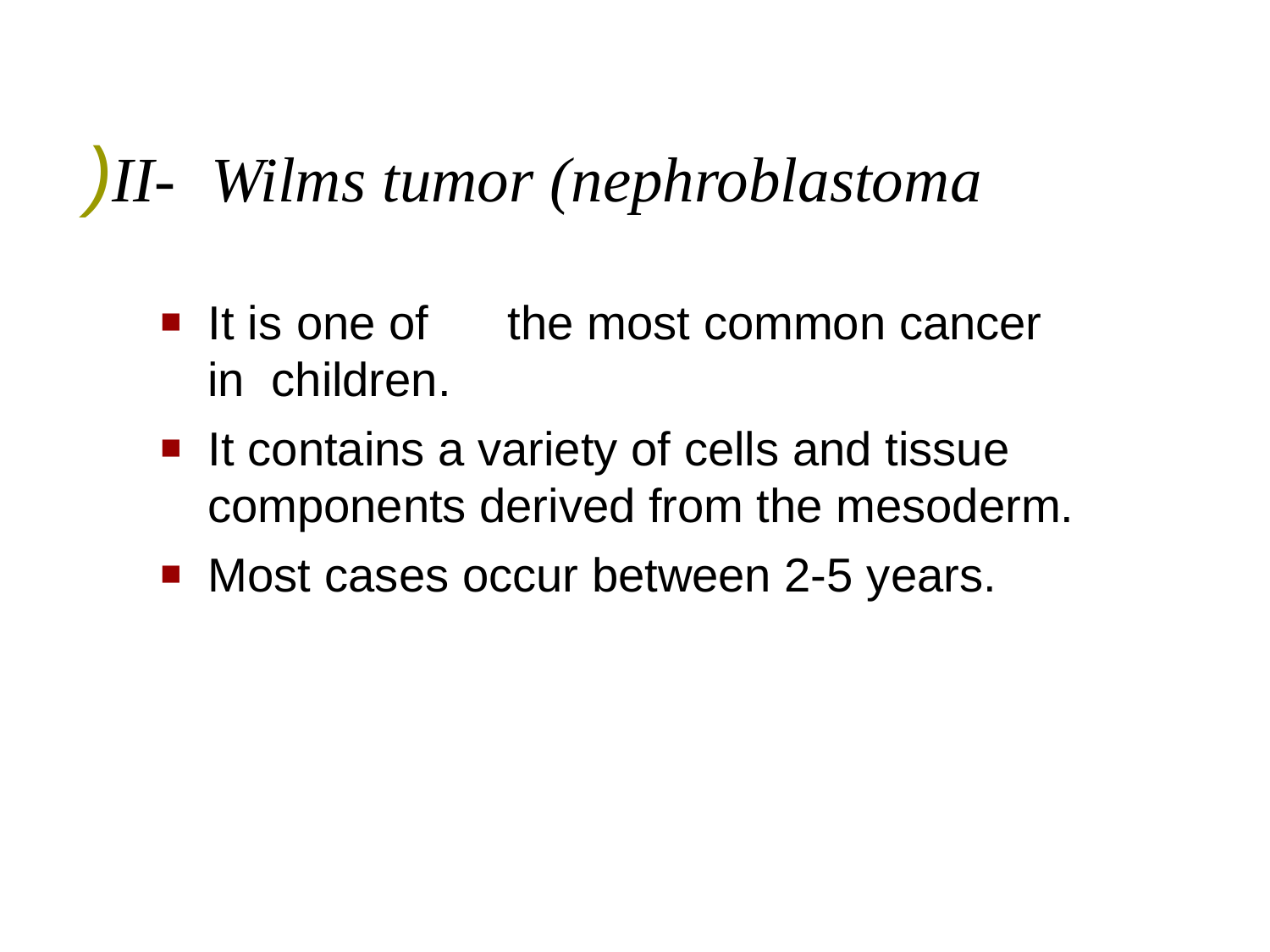

# )II-	Wilms tumor (nephroblastoma
It is one of	the most common cancer in  children.
It contains a variety of cells and tissue  components derived from the mesoderm.
Most cases occur between 2-5 years.